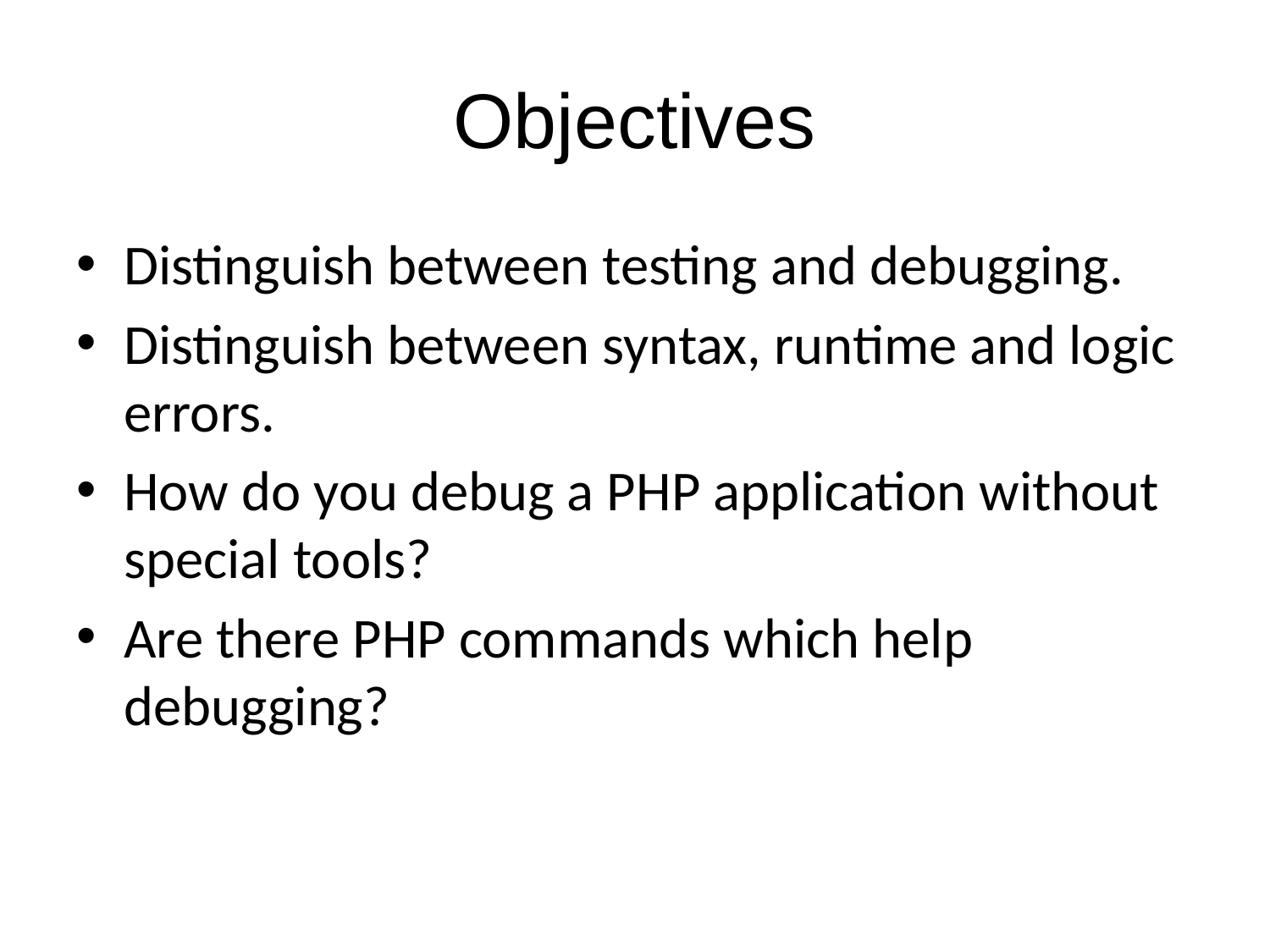

# Objectives
Distinguish between testing and debugging.
Distinguish between syntax, runtime and logic errors.
How do you debug a PHP application without special tools?
Are there PHP commands which help debugging?